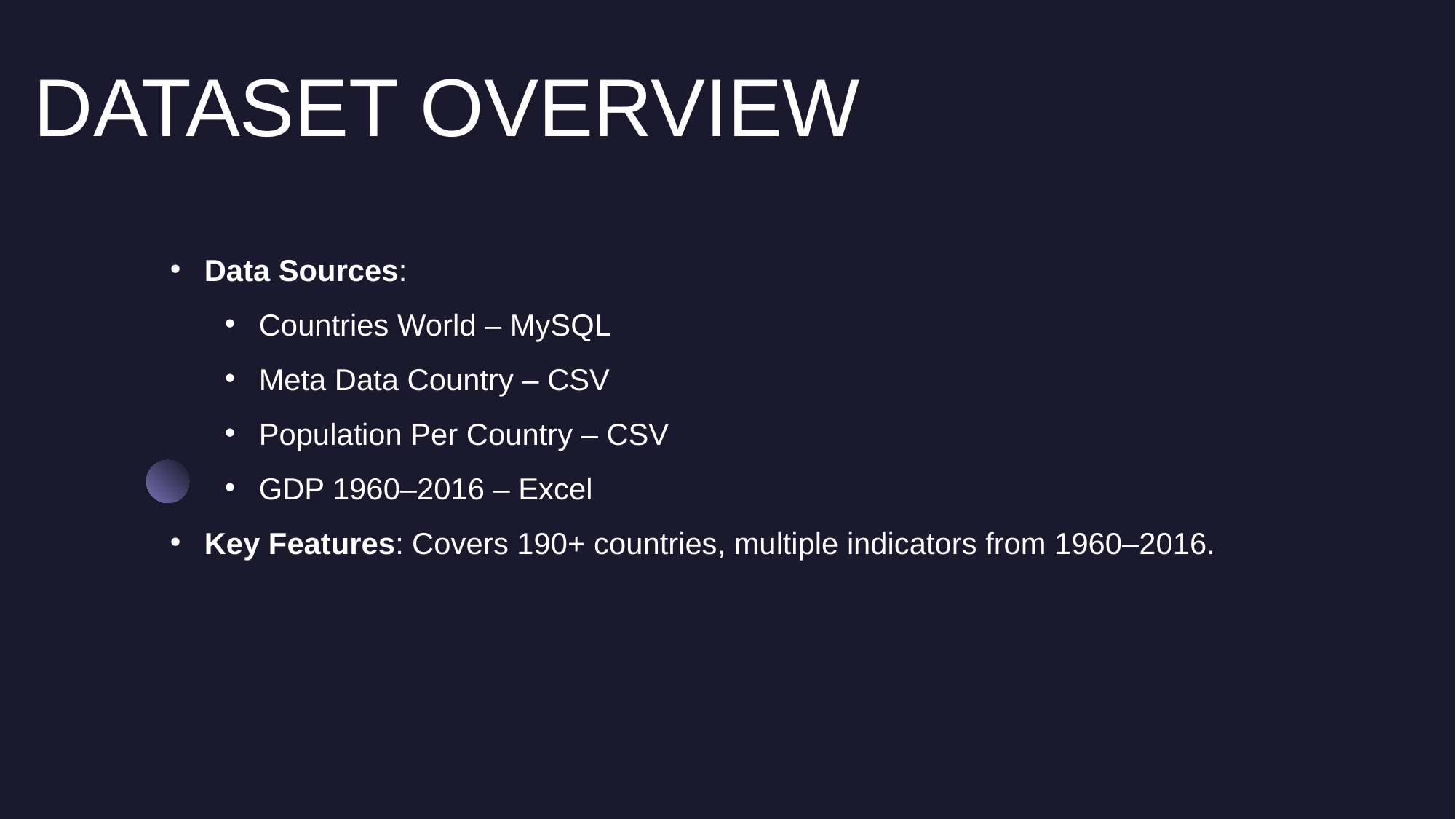

# DATASET OVERVIEW
Data Sources:
Countries World – MySQL
Meta Data Country – CSV
Population Per Country – CSV
GDP 1960–2016 – Excel
Key Features: Covers 190+ countries, multiple indicators from 1960–2016.